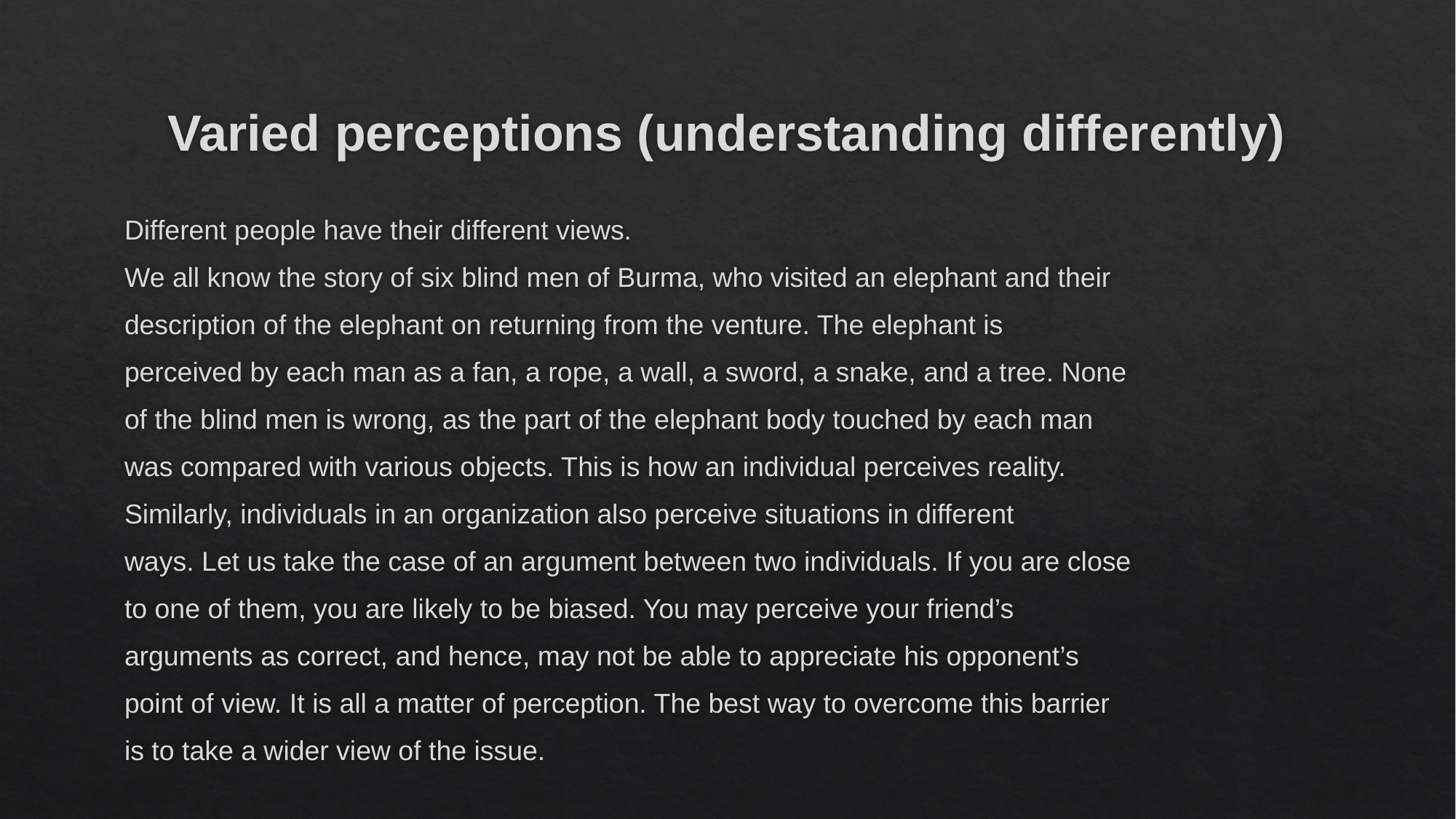

# Varied perceptions (understanding differently)
Different people have their different views.
We all know the story of six blind men of Burma, who visited an elephant and their
description of the elephant on returning from the venture. The elephant is
perceived by each man as a fan, a rope, a wall, a sword, a snake, and a tree. None
of the blind men is wrong, as the part of the elephant body touched by each man
was compared with various objects. This is how an individual perceives reality.
Similarly, individuals in an organization also perceive situations in different
ways. Let us take the case of an argument between two individuals. If you are close
to one of them, you are likely to be biased. You may perceive your friend’s
arguments as correct, and hence, may not be able to appreciate his opponent’s
point of view. It is all a matter of perception. The best way to overcome this barrier
is to take a wider view of the issue.